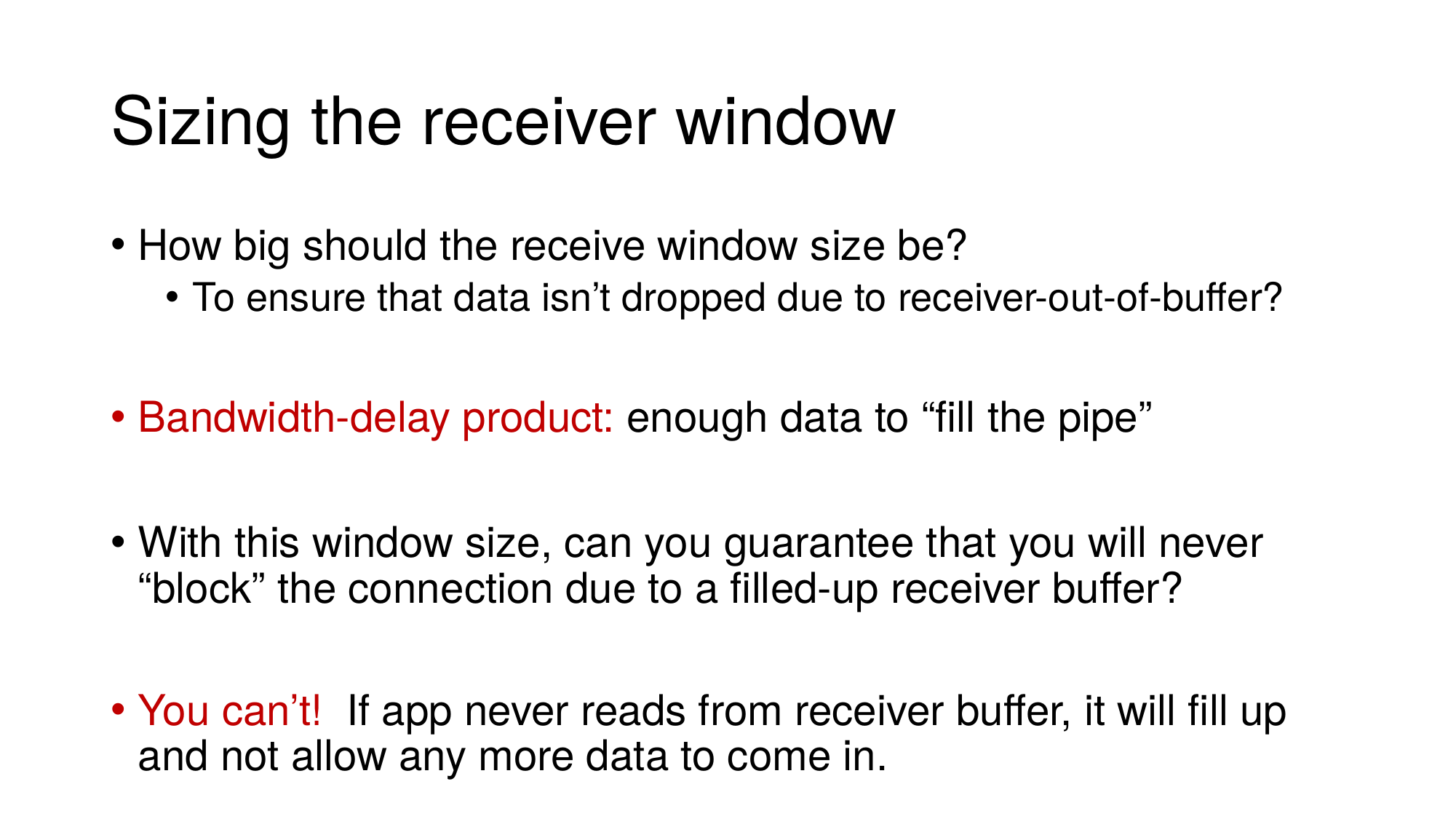

# Sizing the receiver window
How big should the receive window size be?
To ensure that data isn’t dropped due to receiver-out-of-buffer?

Bandwidth-delay product: enough data to “fill the pipe”

With this window size, can you guarantee that you will never “block” the connection due to a filled-up receiver buffer?

You can’t!  If app never reads from receiver buffer, it will fill up and not allow any more data to come in.